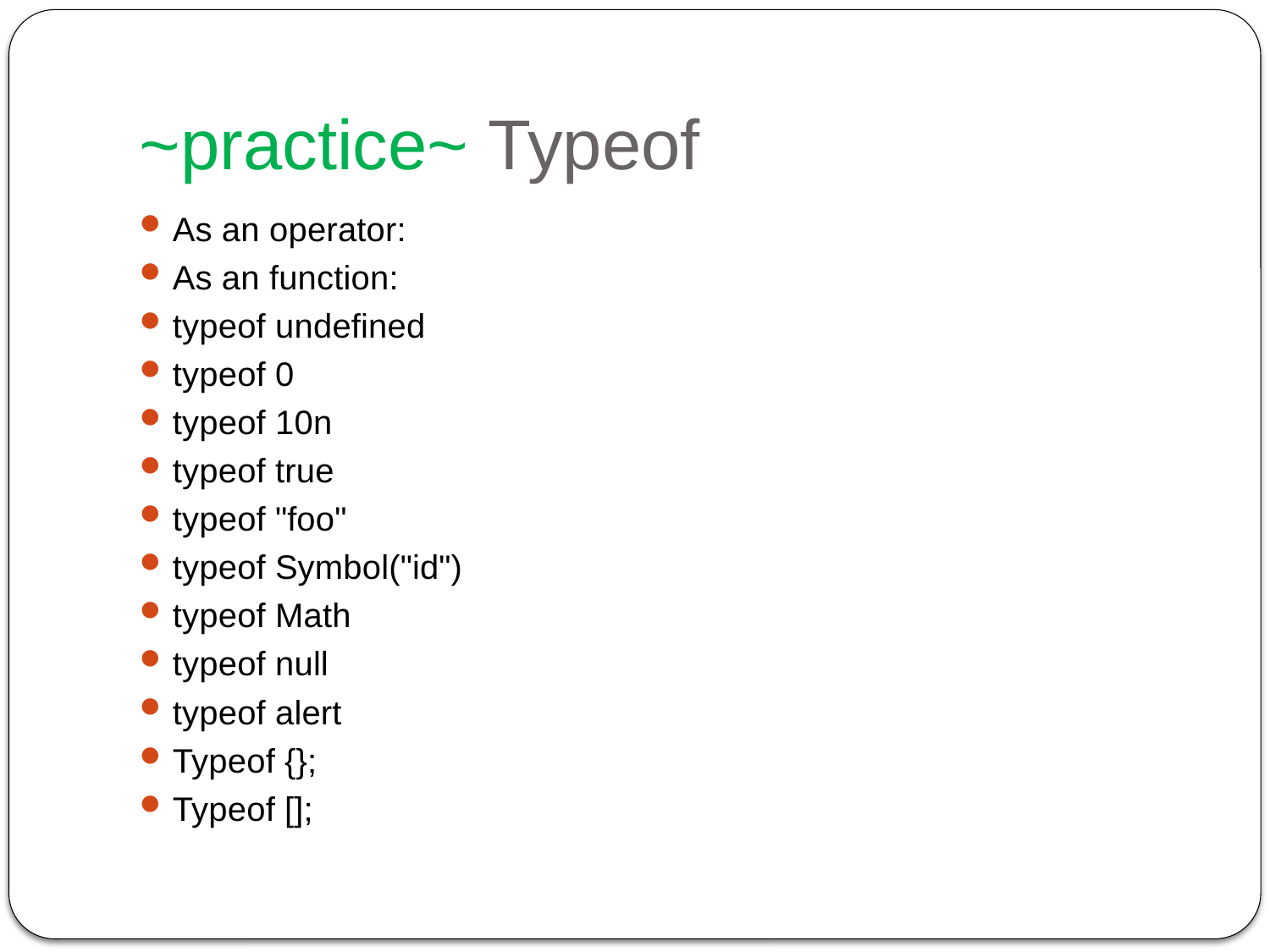

# ~practice~ Typeof
As an operator: typeof x
As an function: typeof(x)
typeof undefined // "undefined“
typeof 0 // "number“
typeof 10n // "bigint“
typeof true // "boolean"
typeof "foo" // "string"
typeof Symbol("id") // "symbol"
typeof Math // "object" (1)
typeof null // "object" (2)
typeof alert // “
Typeof {}; // objectfunctio
Typeof []; //object;n" (3)